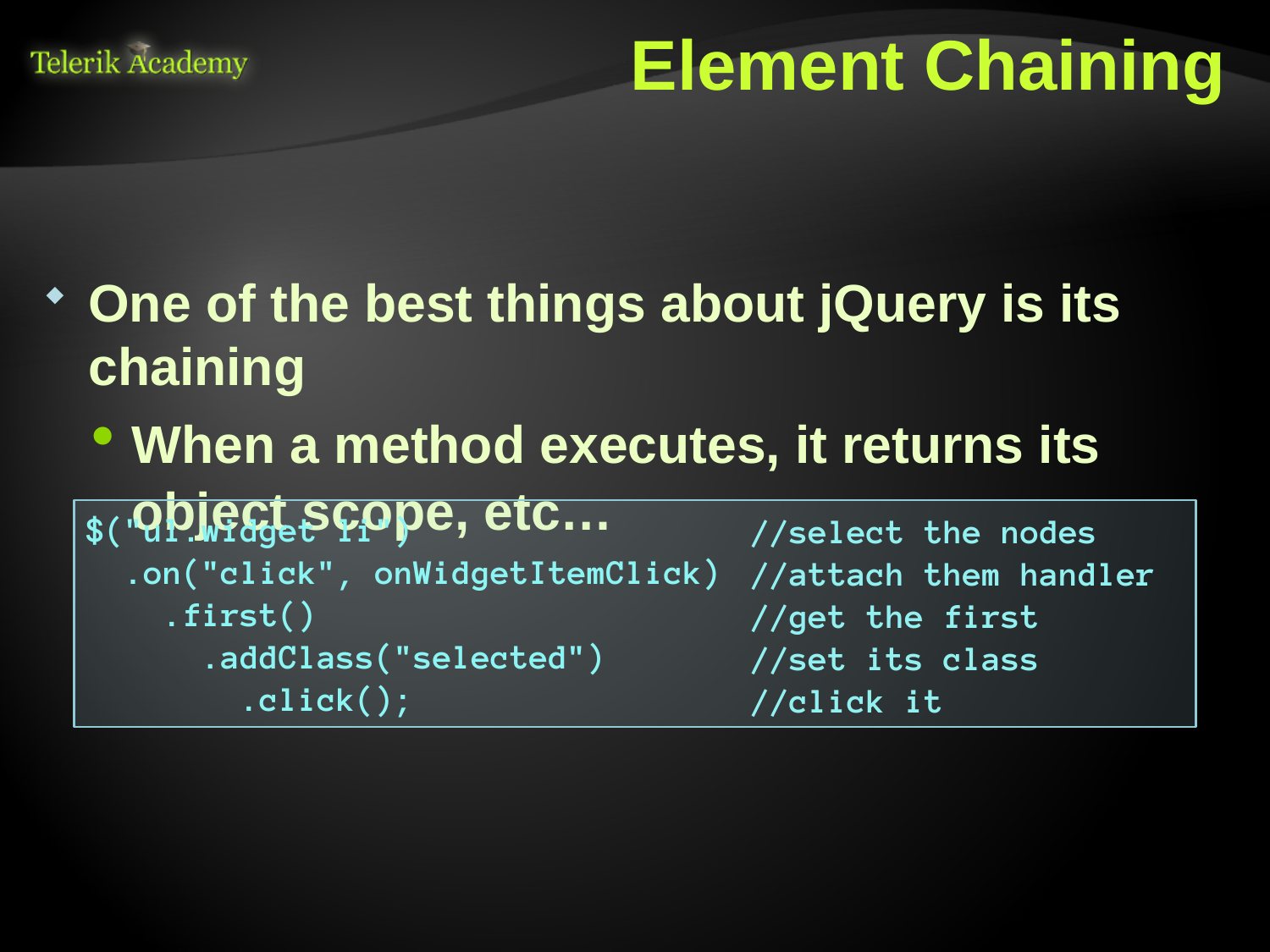

# Element Chaining
One of the best things about jQuery is its chaining
When a method executes, it returns its object scope, etc…
$("ul.widget li")
  .on("click", onWidgetItemClick)
    .first()
      .addClass("selected")
        .click();
//select the nodes
//attach them handler
//get the first
//set its class
//click it